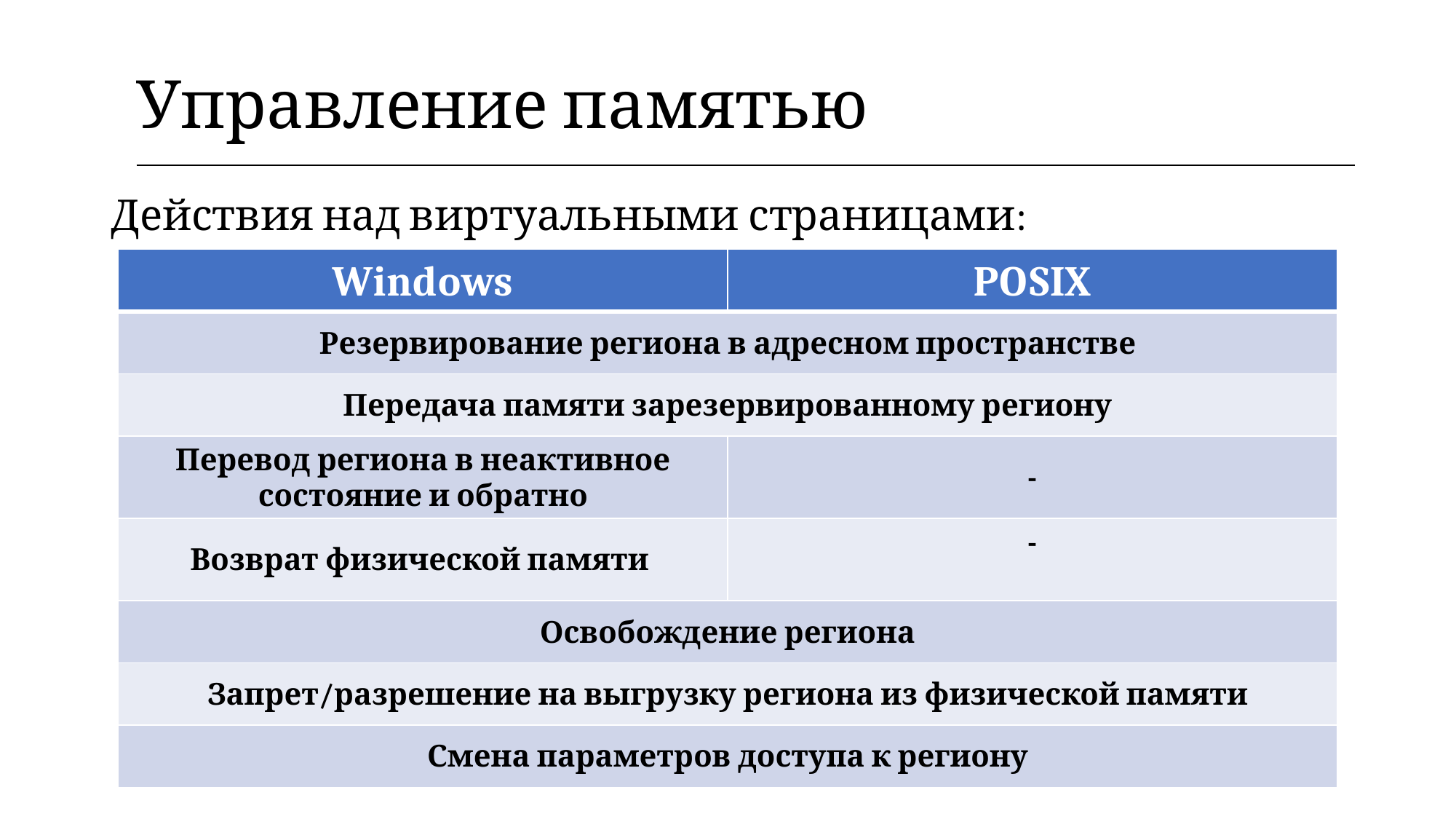

| Управление памятью |
| --- |
Действия над виртуальными страницами:
| Windows | POSIX |
| --- | --- |
| Резервирование региона в адресном пространстве |  |
| Передача памяти зарезервированному региону |  |
| Перевод региона в неактивное состояние и обратно | - |
| Возврат физической памяти | - |
| Освобождение региона |  |
| Запрет/разрешение на выгрузку региона из физической памяти |  |
| Смена параметров доступа к региону |  |